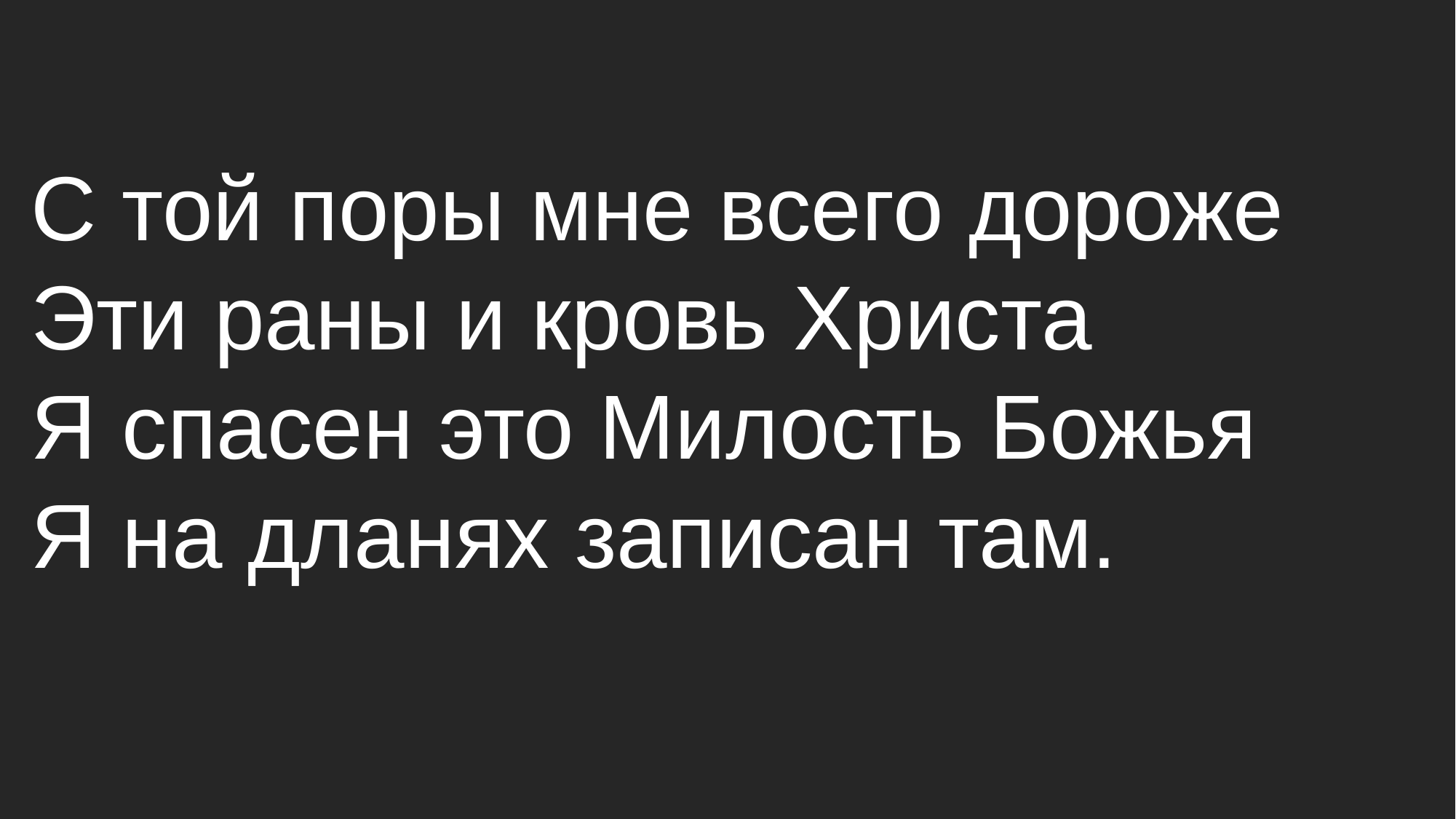

# С той поры мне всего дороже Эти раны и кровь Христа Я спасен это Милость Божья Я на дланях записан там.